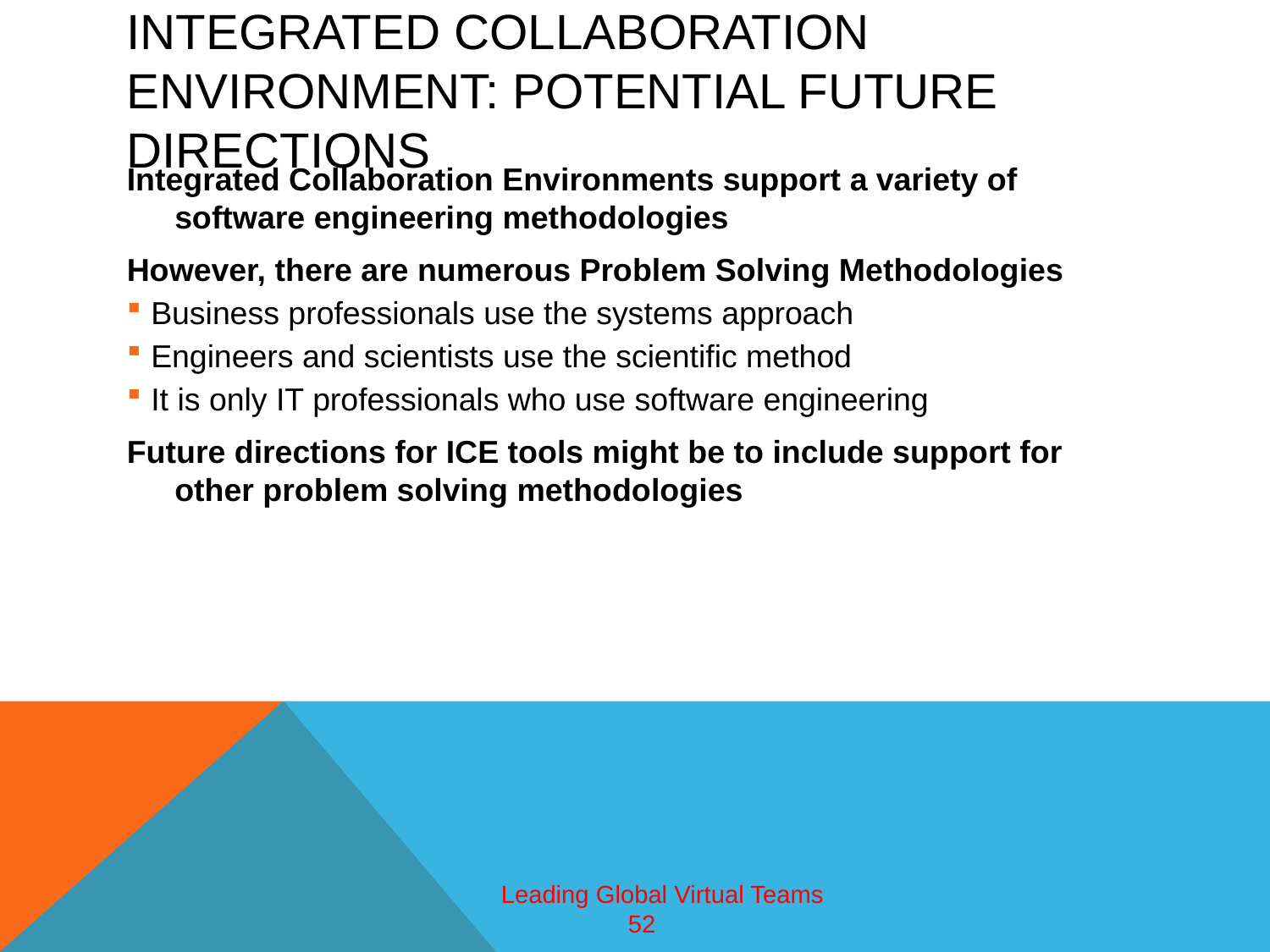

# Integrated Collaboration Environment: potential future directions
Integrated Collaboration Environments support a variety of software engineering methodologies
However, there are numerous Problem Solving Methodologies
Business professionals use the systems approach
Engineers and scientists use the scientific method
It is only IT professionals who use software engineering
Future directions for ICE tools might be to include support for other problem solving methodologies